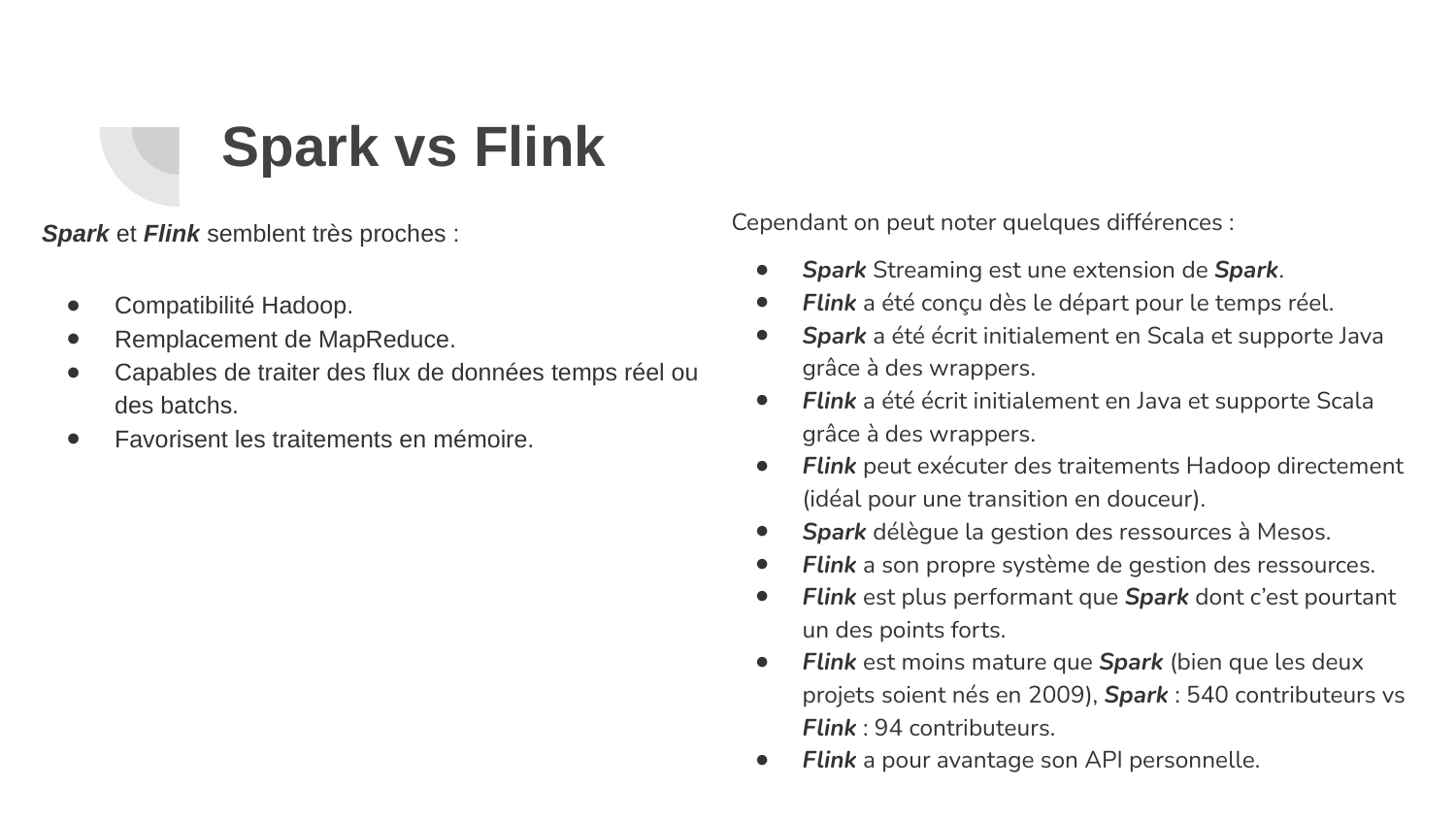

# Spark vs Flink
Cependant on peut noter quelques différences :
Spark Streaming est une extension de Spark.
Flink a été conçu dès le départ pour le temps réel.
Spark a été écrit initialement en Scala et supporte Java grâce à des wrappers.
Flink a été écrit initialement en Java et supporte Scala grâce à des wrappers.
Flink peut exécuter des traitements Hadoop directement (idéal pour une transition en douceur).
Spark délègue la gestion des ressources à Mesos.
Flink a son propre système de gestion des ressources.
Flink est plus performant que Spark dont c’est pourtant un des points forts.
Flink est moins mature que Spark (bien que les deux projets soient nés en 2009), Spark : 540 contributeurs vs Flink : 94 contributeurs.
Flink a pour avantage son API personnelle.

Spark et Flink semblent très proches :
Compatibilité Hadoop.
Remplacement de MapReduce.
Capables de traiter des flux de données temps réel ou des batchs.
Favorisent les traitements en mémoire.